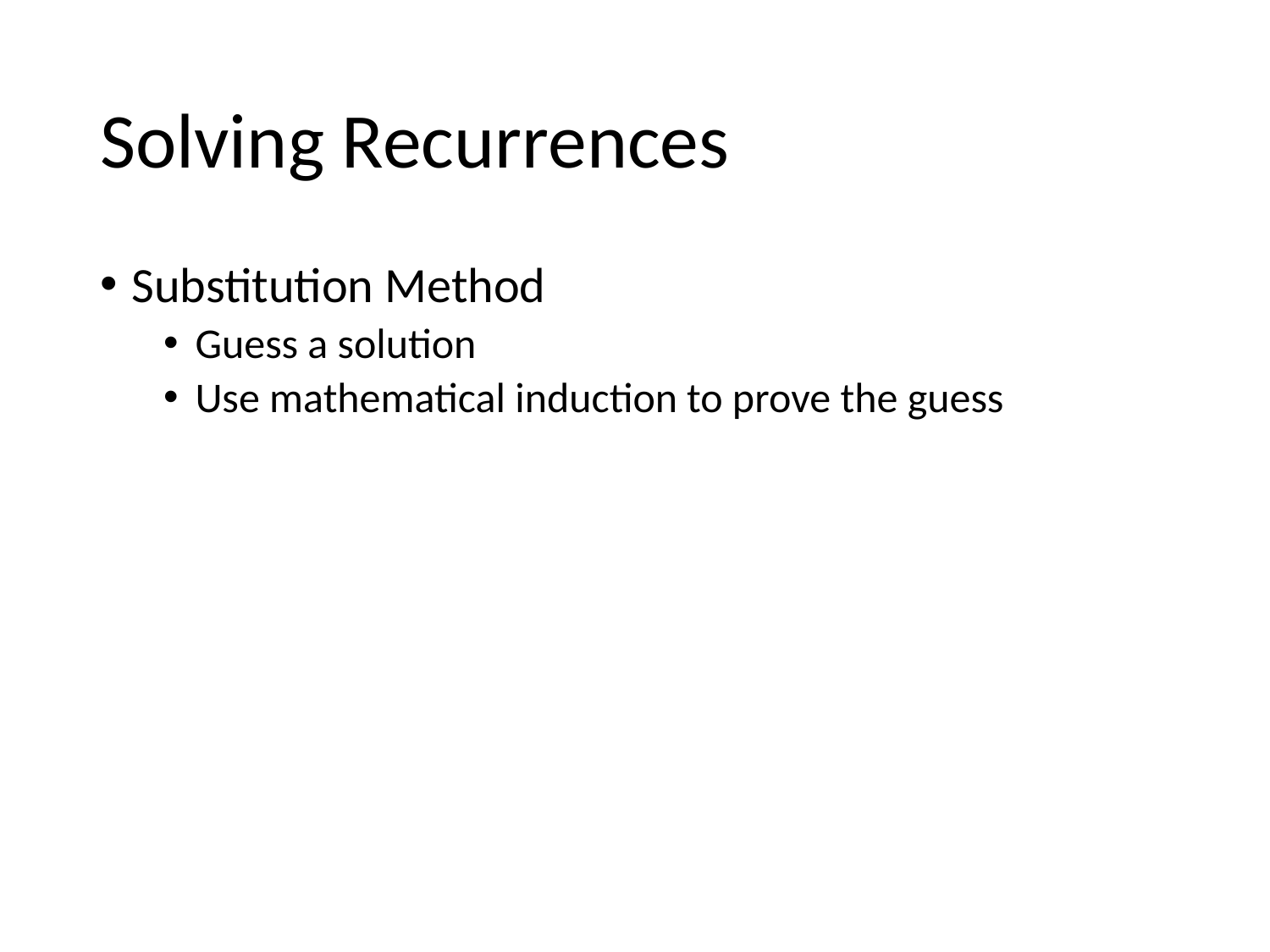

# Solving Recurrences
Substitution Method
Guess a solution
Use mathematical induction to prove the guess